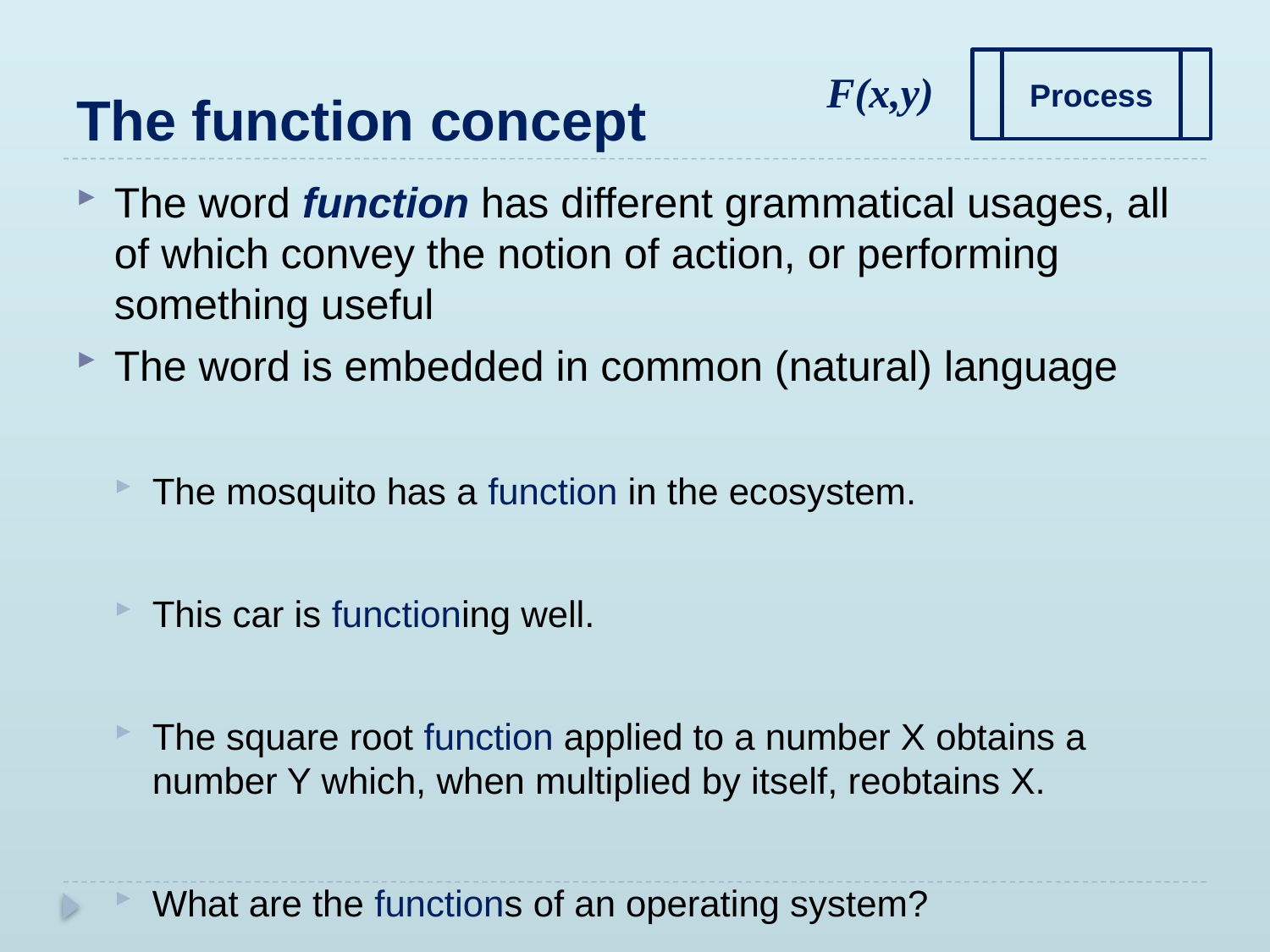

# The function concept
Process
F(x,y)
The word function has different grammatical usages, all of which convey the notion of action, or performing something useful
The word is embedded in common (natural) language

The mosquito has a function in the ecosystem.

This car is functioning well.

The square root function applied to a number X obtains a number Y which, when multiplied by itself, reobtains X.

What are the functions of an operating system?